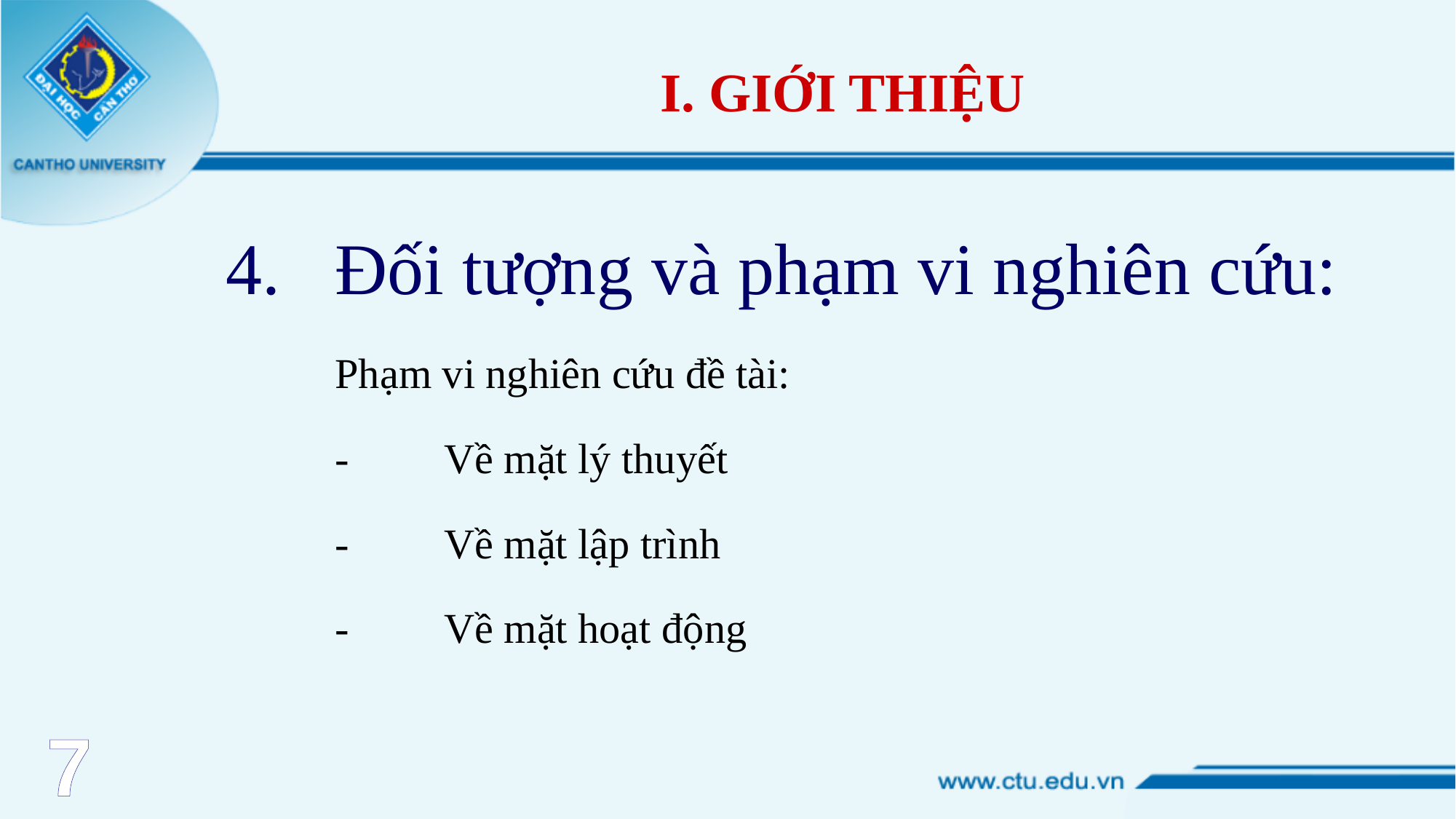

# I. GIỚI THIỆU
4.	Đối tượng và phạm vi nghiên cứu:
	Phạm vi nghiên cứu đề tài:
	-	Về mặt lý thuyết
	-	Về mặt lập trình
	-	Về mặt hoạt động

7